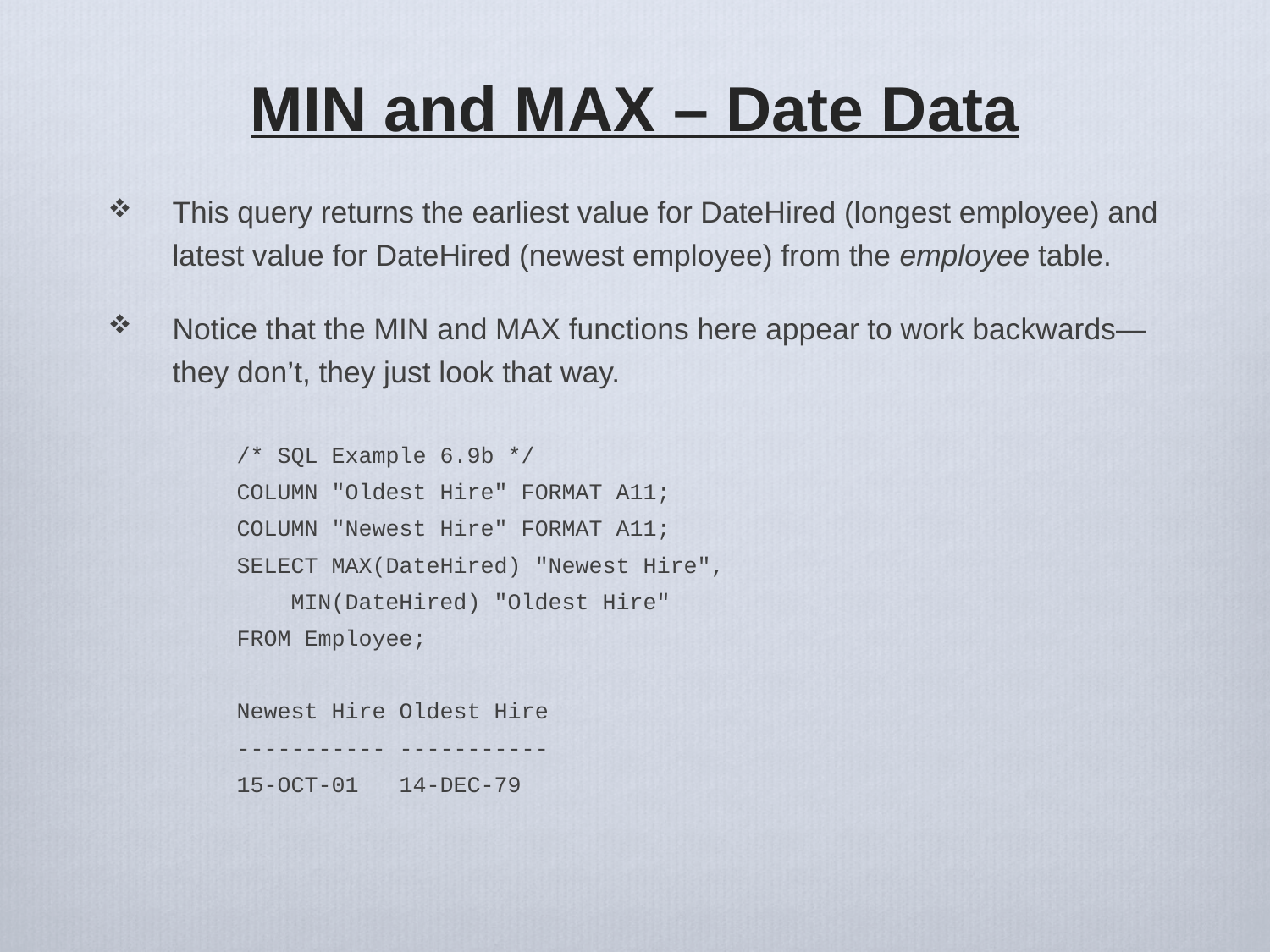

# MIN and MAX – Date Data
This query returns the earliest value for DateHired (longest employee) and latest value for DateHired (newest employee) from the employee table.
Notice that the MIN and MAX functions here appear to work backwards—they don’t, they just look that way.

/* SQL Example 6.9b */
COLUMN "Oldest Hire" FORMAT A11;
COLUMN "Newest Hire" FORMAT A11;
SELECT MAX(DateHired) "Newest Hire",
    MIN(DateHired) "Oldest Hire"
FROM Employee;

Newest Hire Oldest Hire
----------- -----------
15-OCT-01   14-DEC-79